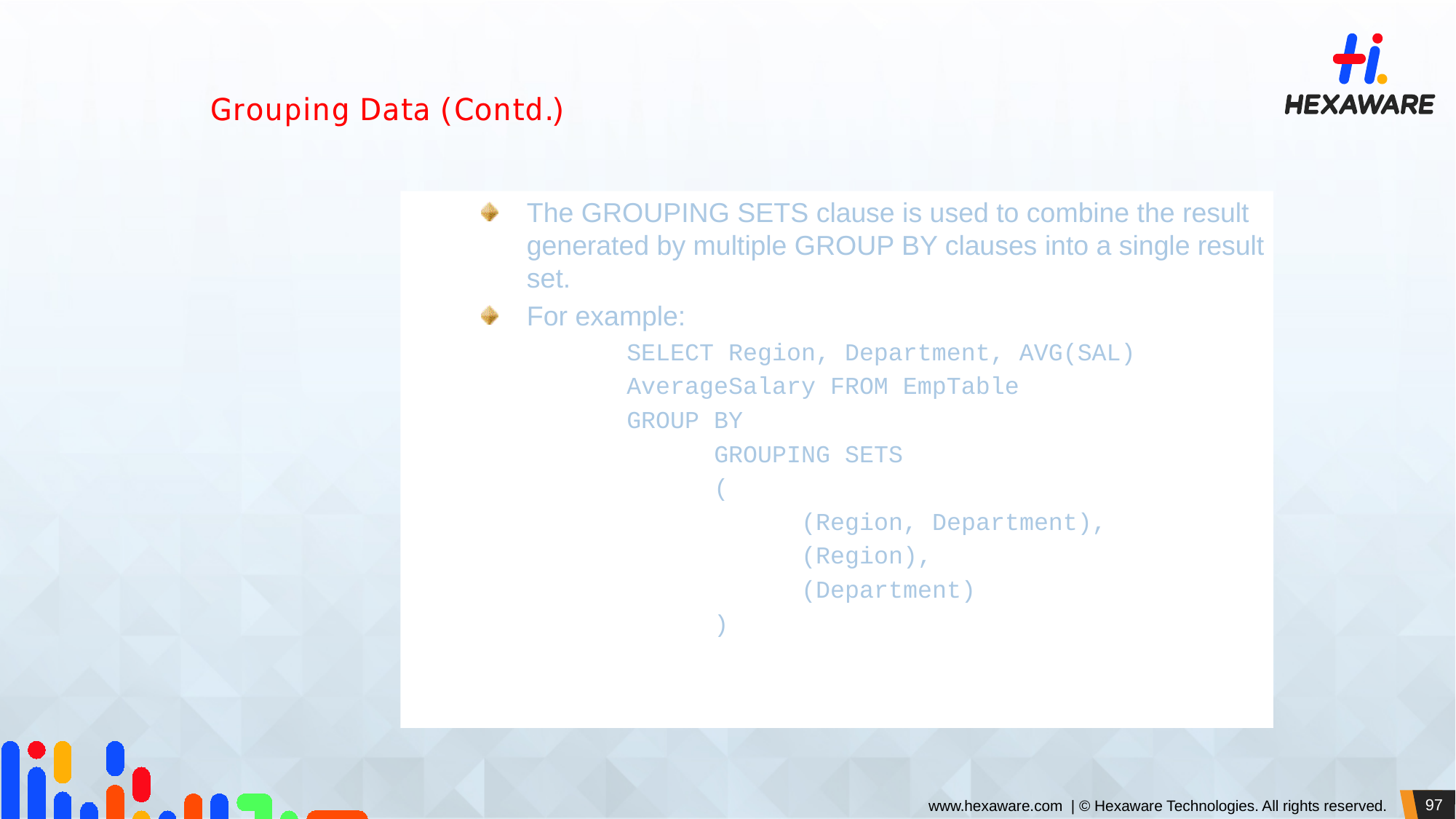

Grouping Data (Contd.)
The GROUPING SETS clause is used to combine the result generated by multiple GROUP BY clauses into a single result set.
For example:
SELECT Region, Department, AVG(SAL)
AverageSalary FROM EmpTable
GROUP BY
      GROUPING SETS
      (
            (Region, Department),
            (Region),
            (Department)
      )